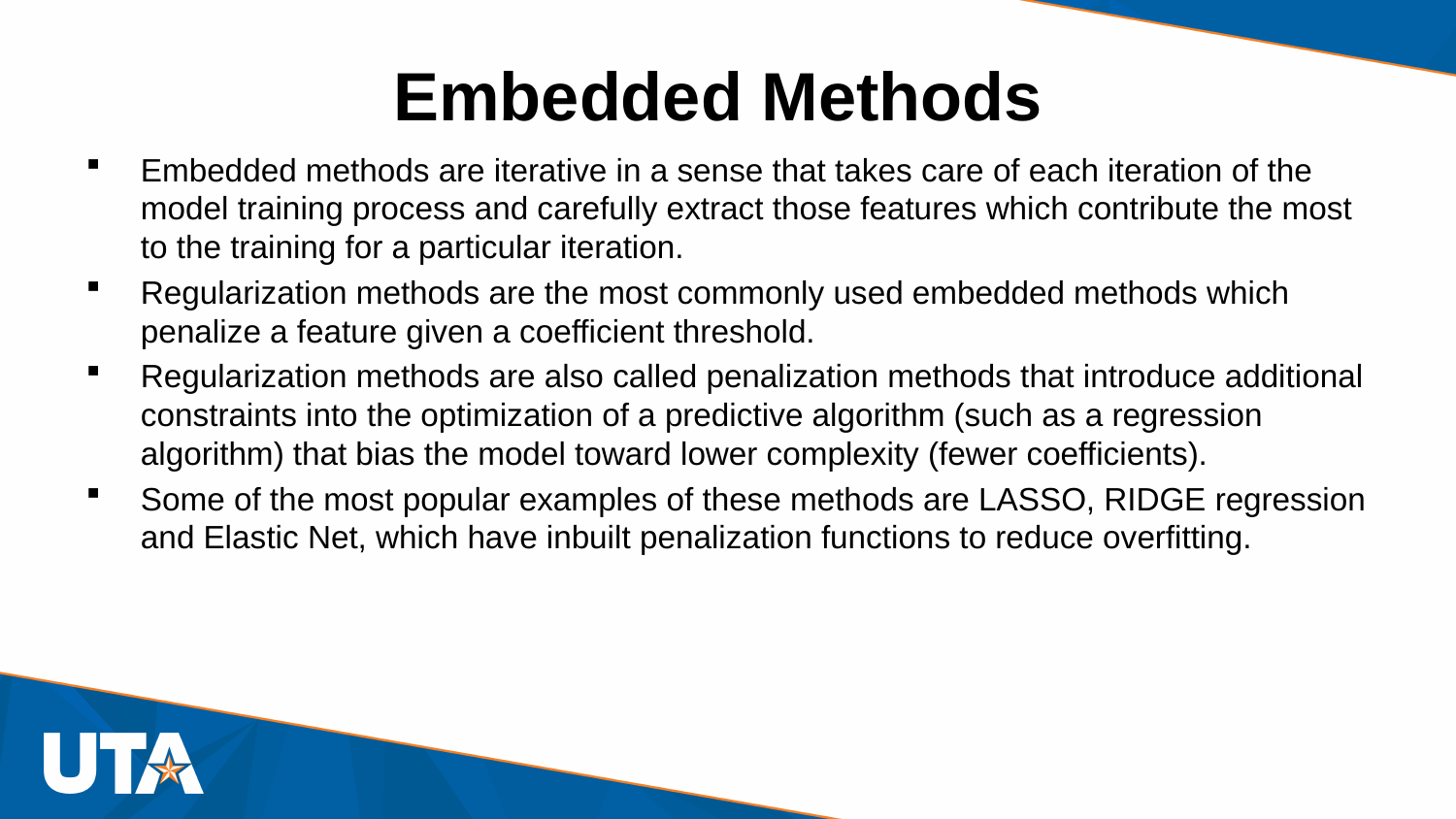

# Embedded Methods
Embedded methods are iterative in a sense that takes care of each iteration of the model training process and carefully extract those features which contribute the most to the training for a particular iteration.
Regularization methods are the most commonly used embedded methods which penalize a feature given a coefficient threshold.
Regularization methods are also called penalization methods that introduce additional constraints into the optimization of a predictive algorithm (such as a regression algorithm) that bias the model toward lower complexity (fewer coefficients).
Some of the most popular examples of these methods are LASSO, RIDGE regression and Elastic Net, which have inbuilt penalization functions to reduce overfitting.